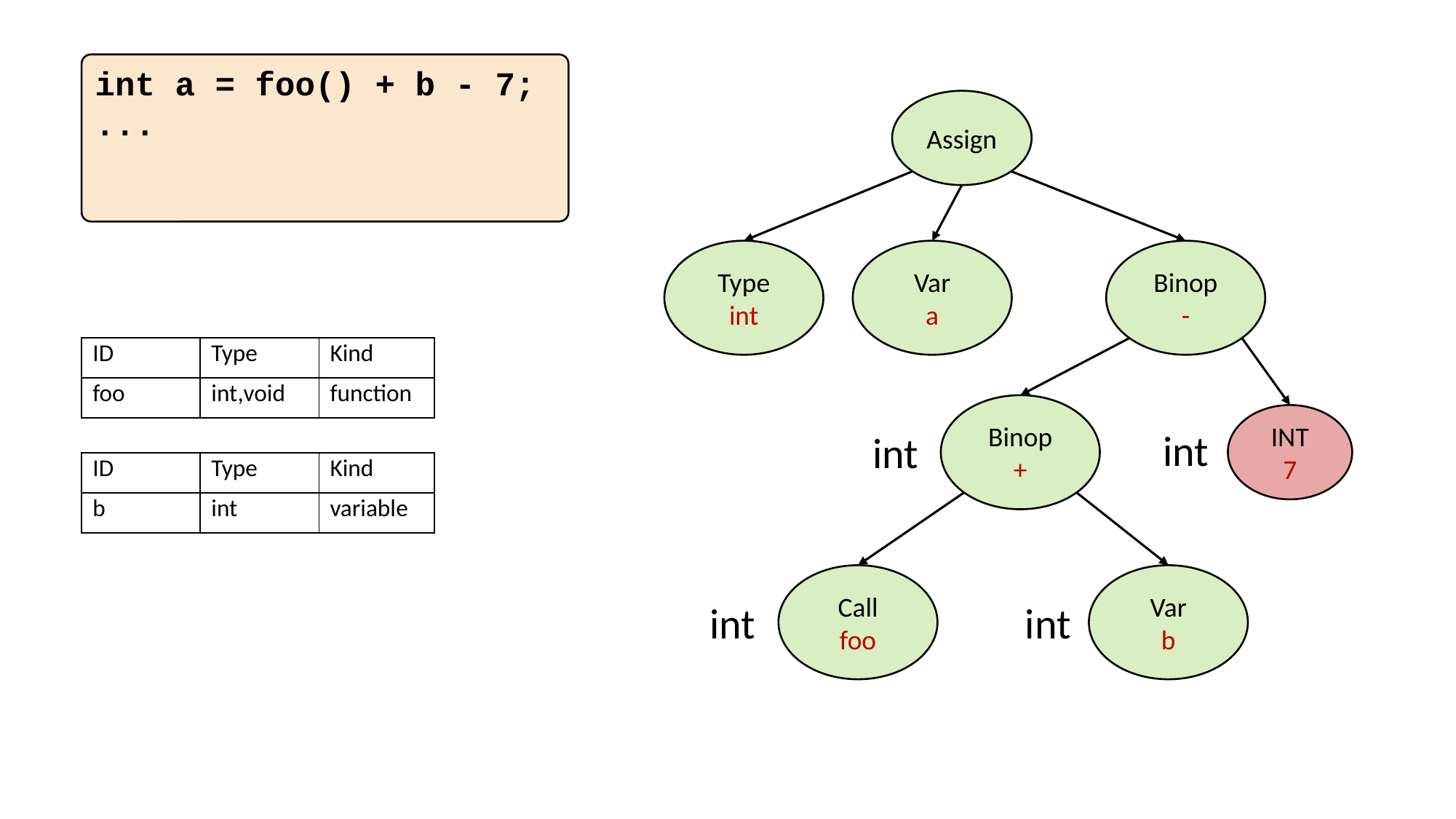

int a = foo() + b - 7;
...
Assign
Type
int
Var
a
Binop
-
| ID | Type | Kind |
| --- | --- | --- |
| foo | int,void | function |
Binop
+
INT
7
int
int
| ID | Type | Kind |
| --- | --- | --- |
| b | int | variable |
Var
b
Call
foo
int
int